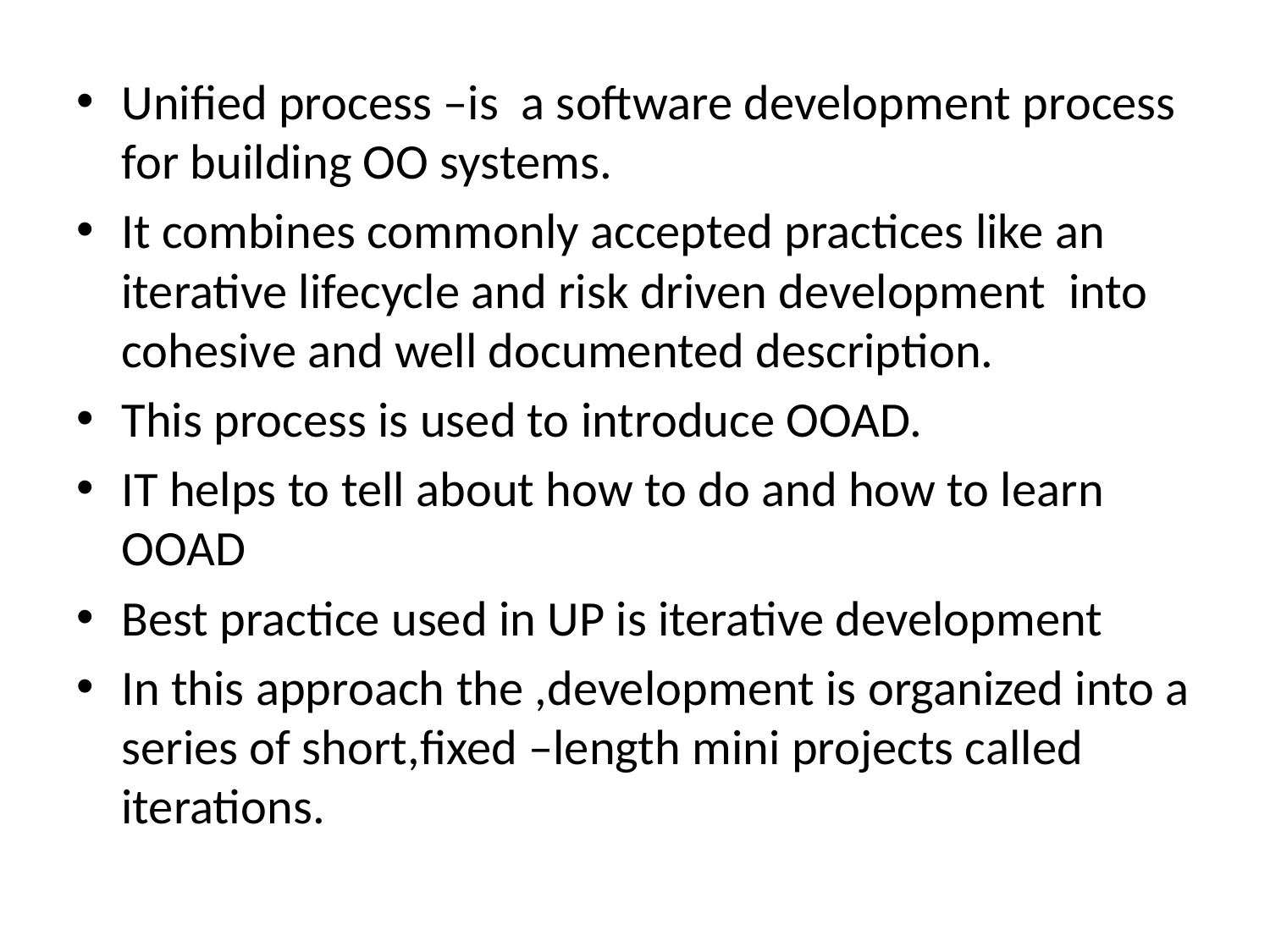

Unified process –is  a software development process for building OO systems.
It combines commonly accepted practices like an iterative lifecycle and risk driven development  into cohesive and well documented description.
This process is used to introduce OOAD.
IT helps to tell about how to do and how to learn OOAD
Best practice used in UP is iterative development
In this approach the ,development is organized into a series of short,fixed –length mini projects called iterations.